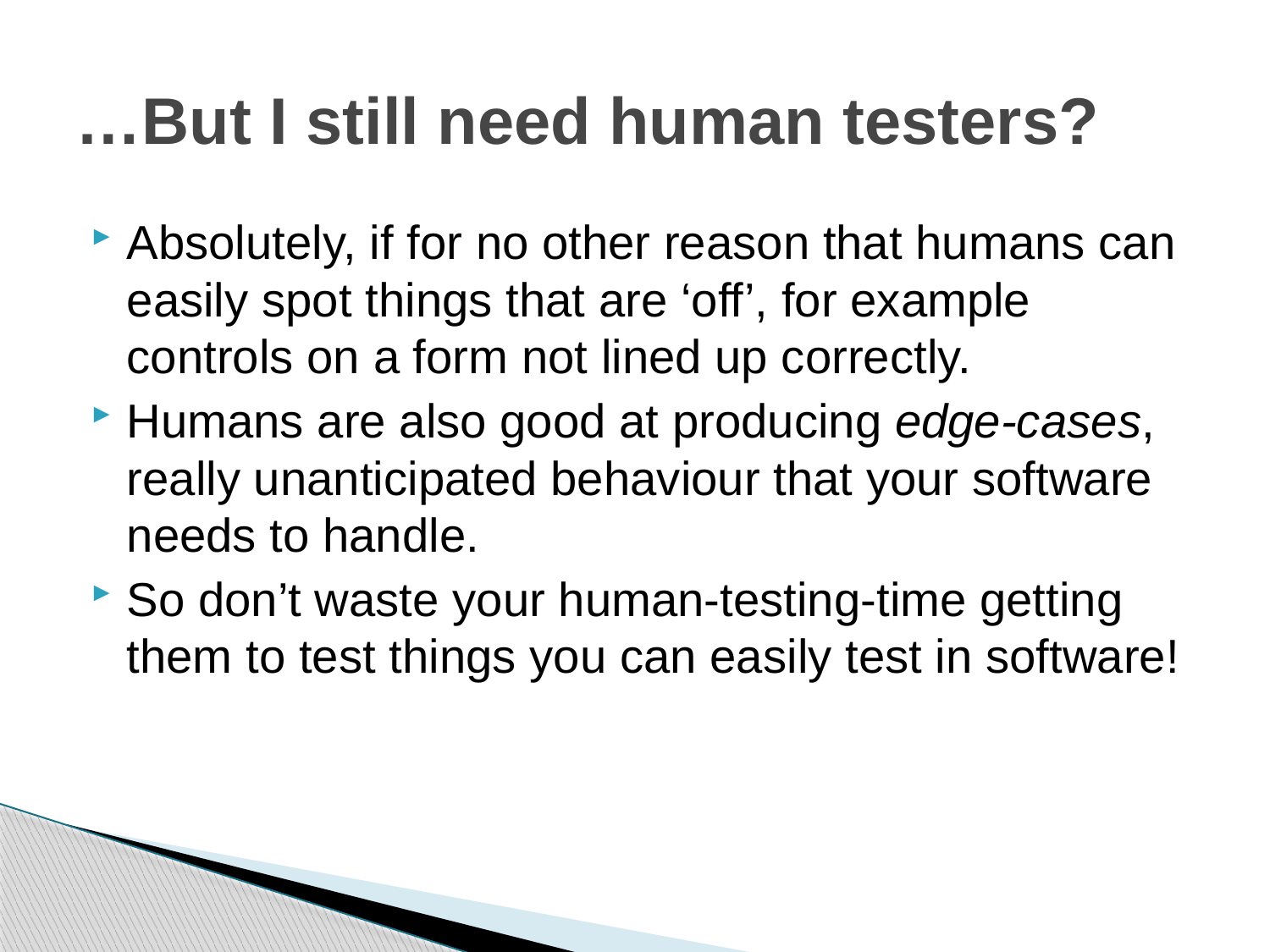

# …But I still need human testers?
Absolutely, if for no other reason that humans can easily spot things that are ‘off’, for example controls on a form not lined up correctly.
Humans are also good at producing edge-cases, really unanticipated behaviour that your software needs to handle.
So don’t waste your human-testing-time getting them to test things you can easily test in software!